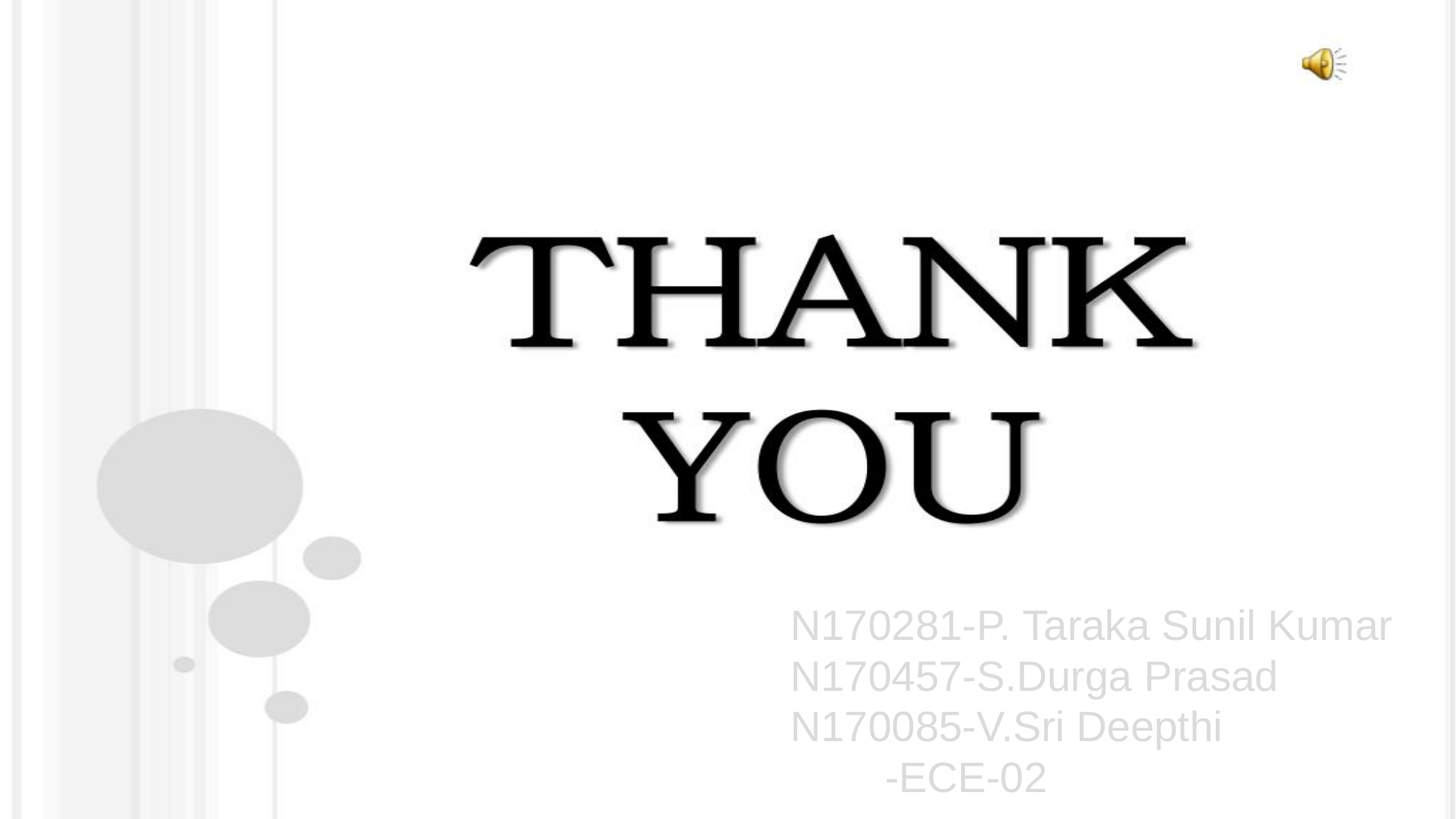

N170281-P. Taraka Sunil Kumar
N170457-S.Durga Prasad
N170085-V.Sri Deepthi
        -ECE-02